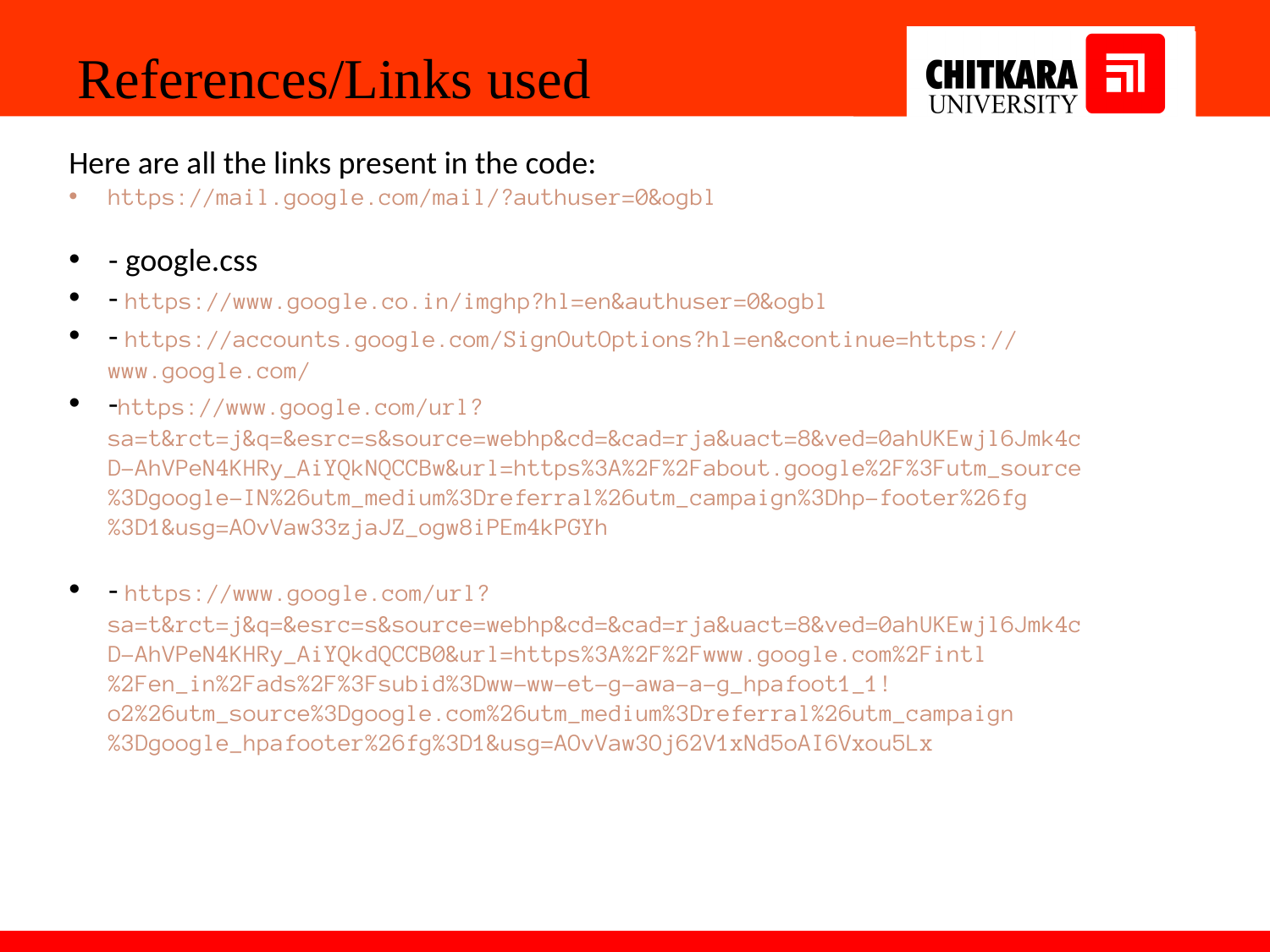

References/Links used
Here are all the links present in the code:
https://mail.google.com/mail/?authuser=0&ogbl

- google.css
- https://www.google.co.in/imghp?hl=en&authuser=0&ogbl
- https://accounts.google.com/SignOutOptions?hl=en&continue=https://www.google.com/
-https://www.google.com/url?sa=t&rct=j&q=&esrc=s&source=webhp&cd=&cad=rja&uact=8&ved=0ahUKEwjl6Jmk4cD-AhVPeN4KHRy_AiYQkNQCCBw&url=https%3A%2F%2Fabout.google%2F%3Futm_source%3Dgoogle-IN%26utm_medium%3Dreferral%26utm_campaign%3Dhp-footer%26fg%3D1&usg=AOvVaw33zjaJZ_ogw8iPEm4kPGYh

- https://www.google.com/url?sa=t&rct=j&q=&esrc=s&source=webhp&cd=&cad=rja&uact=8&ved=0ahUKEwjl6Jmk4cD-AhVPeN4KHRy_AiYQkdQCCB0&url=https%3A%2F%2Fwww.google.com%2Fintl%2Fen_in%2Fads%2F%3Fsubid%3Dww-ww-et-g-awa-a-g_hpafoot1_1!o2%26utm_source%3Dgoogle.com%26utm_medium%3Dreferral%26utm_campaign%3Dgoogle_hpafooter%26fg%3D1&usg=AOvVaw3Oj62V1xNd5oAI6Vxou5Lx